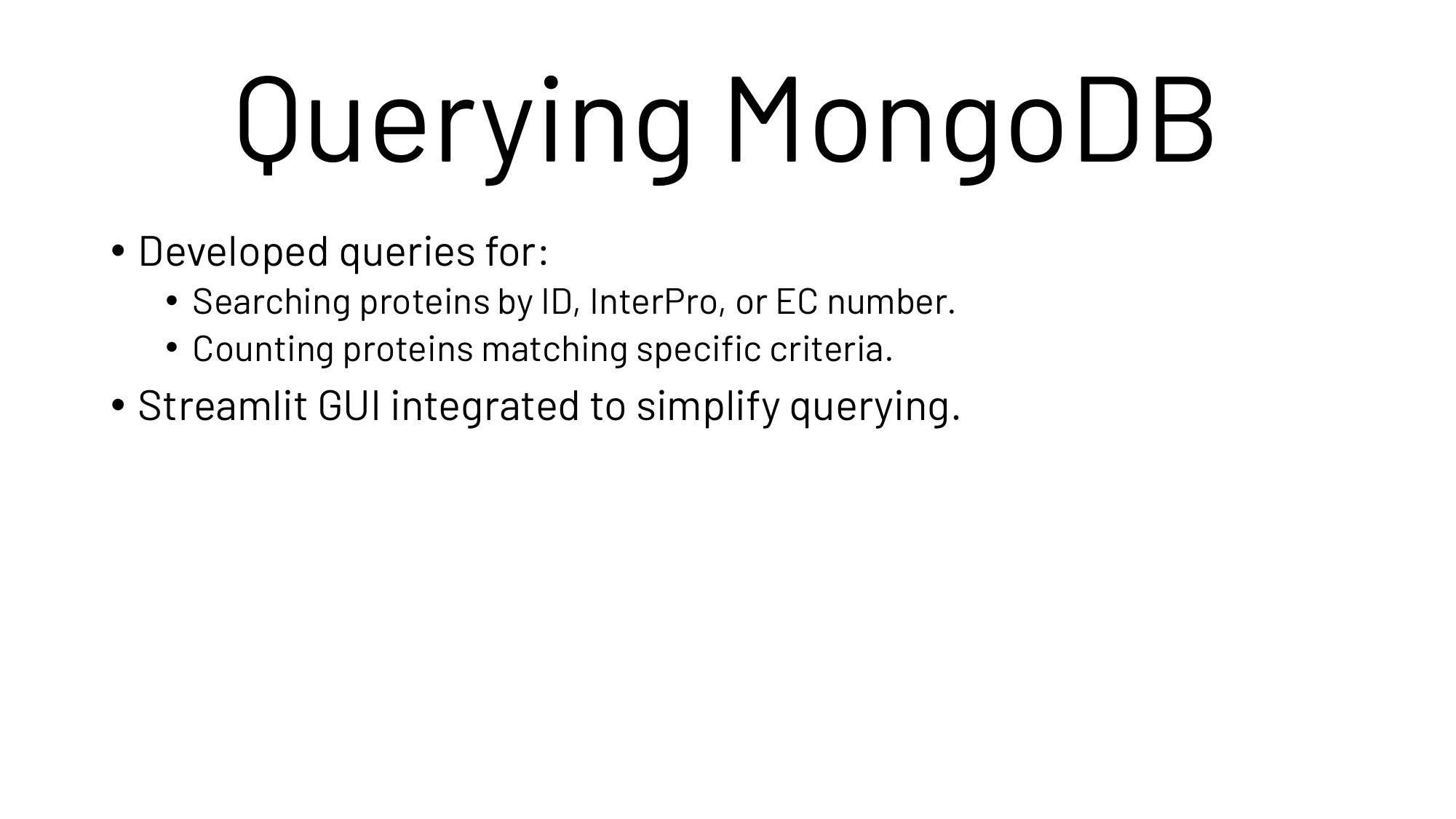

# Querying MongoDB
Developed queries for:
Searching proteins by ID, InterPro, or EC number.
Counting proteins matching specific criteria.
Streamlit GUI integrated to simplify querying.